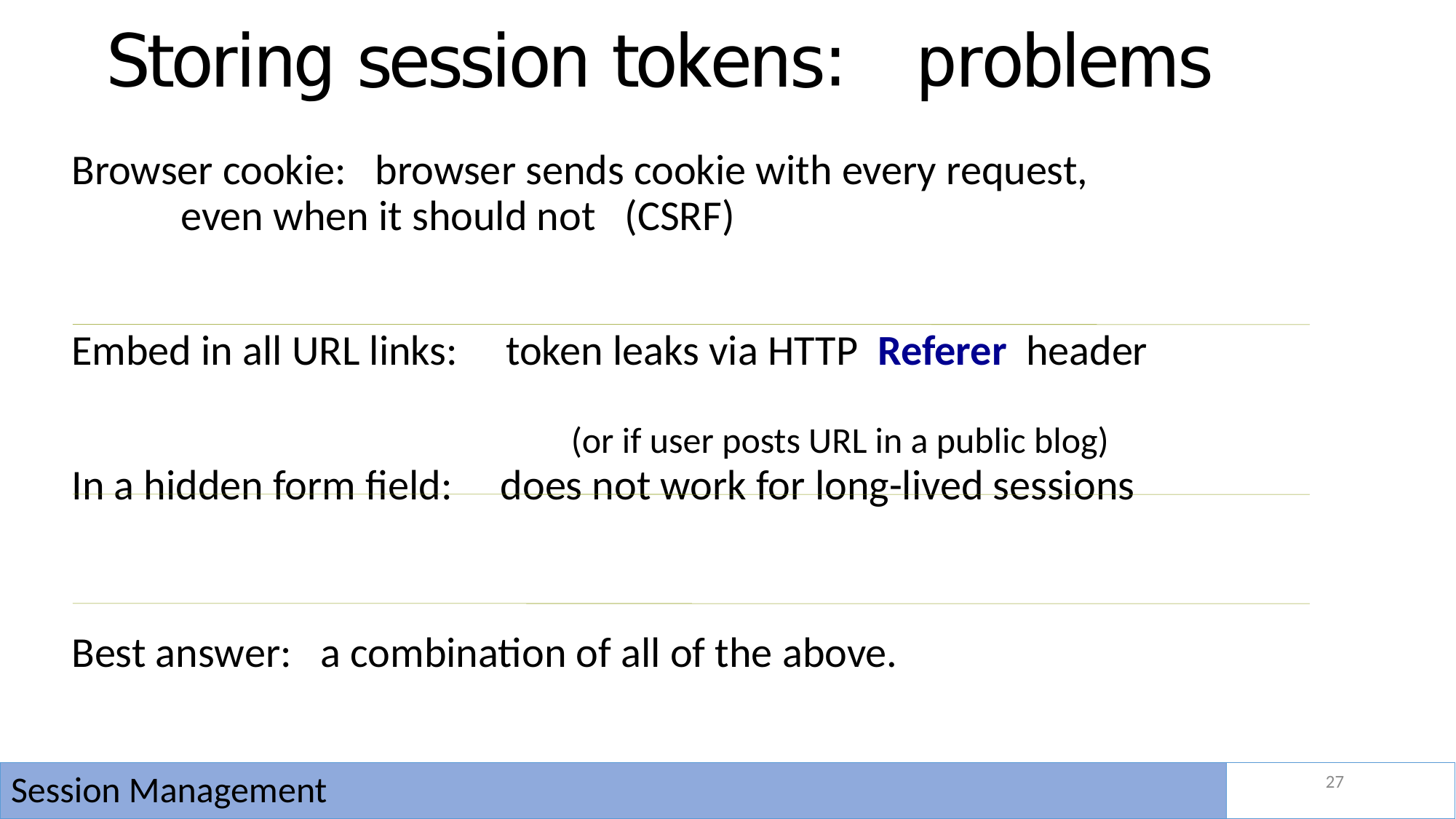

# Storing session tokens:   problems
Browser cookie:   browser sends cookie with every request,
	even when it should not   (CSRF)
Embed in all URL links:     token leaks via HTTP  Referer  header
In a hidden form field:     does not work for long-lived sessions

Best answer:   a combination of all of the above.
(or if user posts URL in a public blog)
27
Session Management